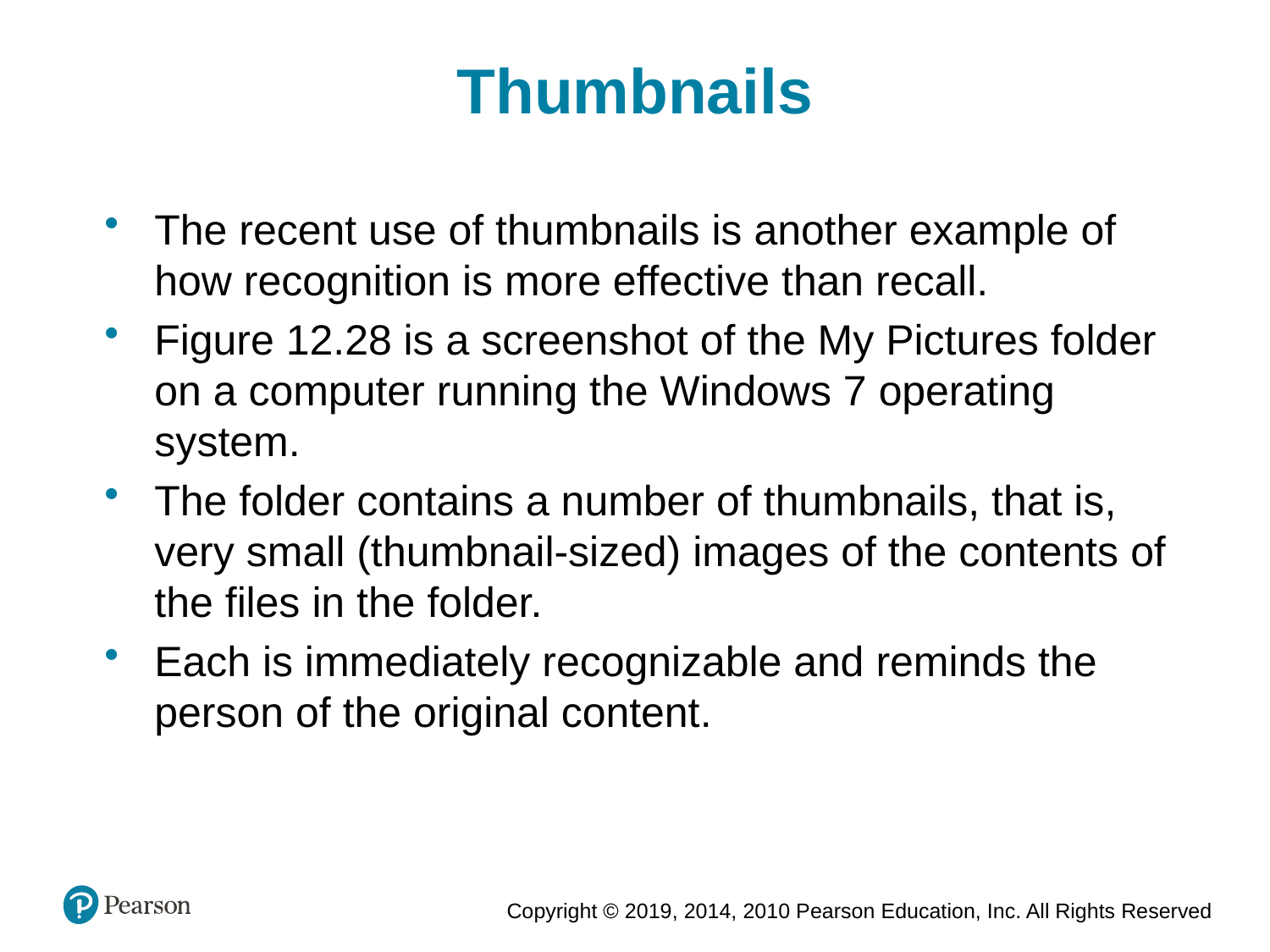

Thumbnails
The recent use of thumbnails is another example of how recognition is more effective than recall.
Figure 12.28 is a screenshot of the My Pictures folder on a computer running the Windows 7 operating system.
The folder contains a number of thumbnails, that is, very small (thumbnail-sized) images of the contents of the files in the folder.
Each is immediately recognizable and reminds the person of the original content.